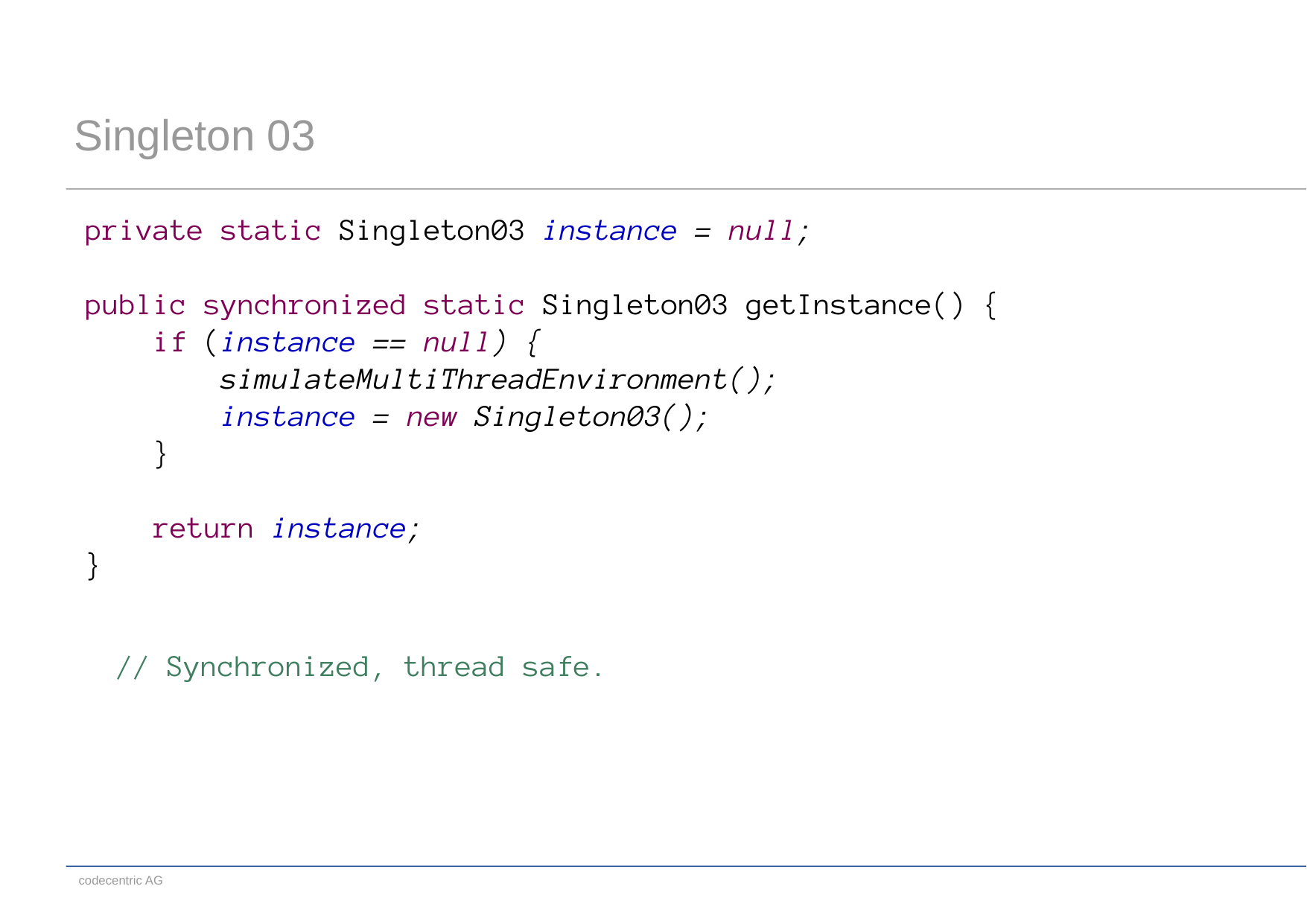

# Singleton 03
private static Singleton03 instance = null;

public synchronized static Singleton03 getInstance() {
    if (instance == null) {
        simulateMultiThreadEnvironment();
        instance = new Singleton03();
    }

    return instance;
}

// Synchronized, thread safe.